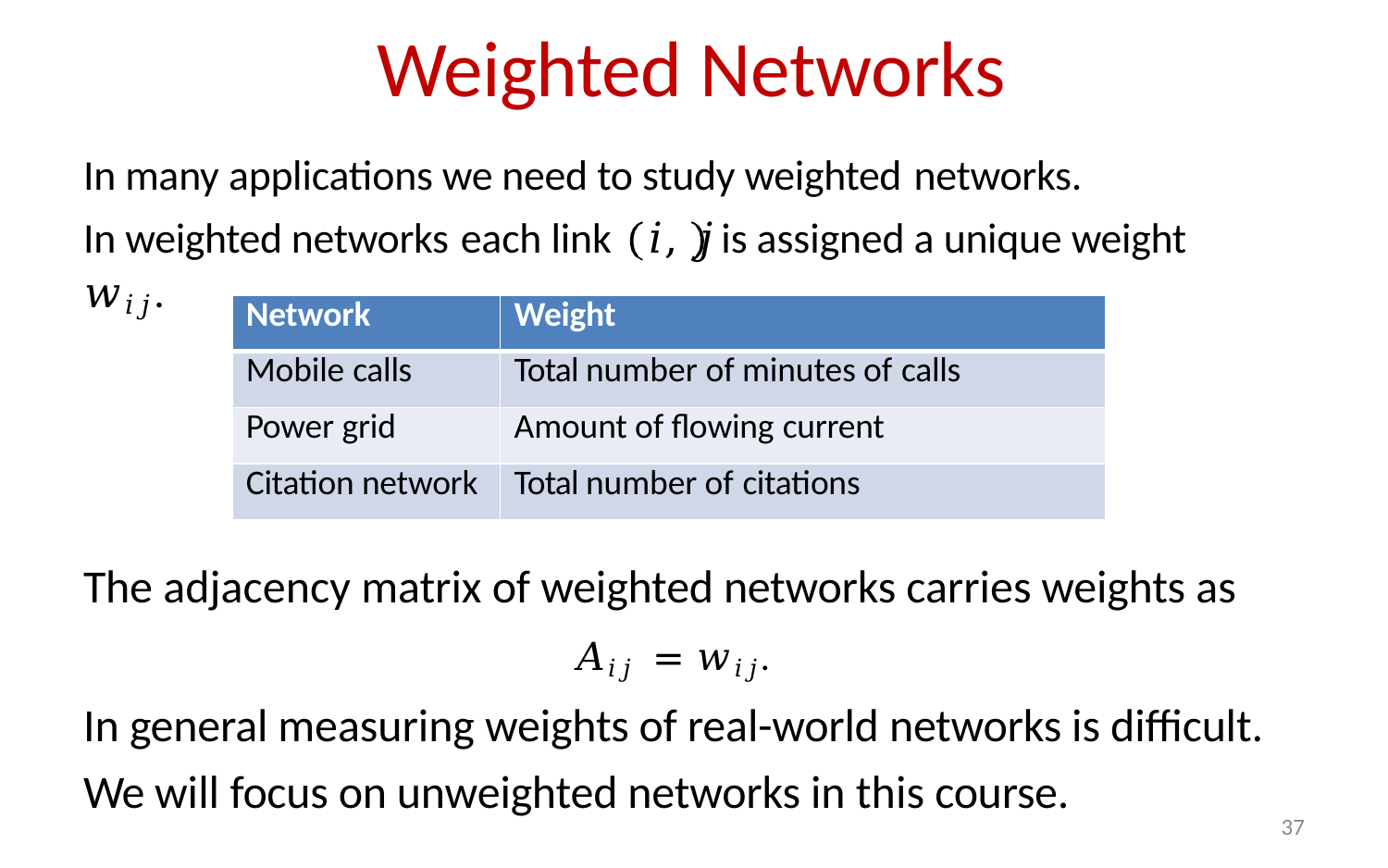

# Weighted Networks
In many applications we need to study weighted networks.
In weighted networks each link	𝑖, 𝑗	is assigned a unique weight 𝑤𝑖𝑗.

| Network | Weight |
| --- | --- |
| Mobile calls | Total number of minutes of calls |
| Power grid | Amount of flowing current |
| Citation network | Total number of citations |
The adjacency matrix of weighted networks carries weights as
𝐴𝑖𝑗  = 𝑤𝑖𝑗.
In general measuring weights of real-world networks is difficult.  We will focus on unweighted networks in this course.
37